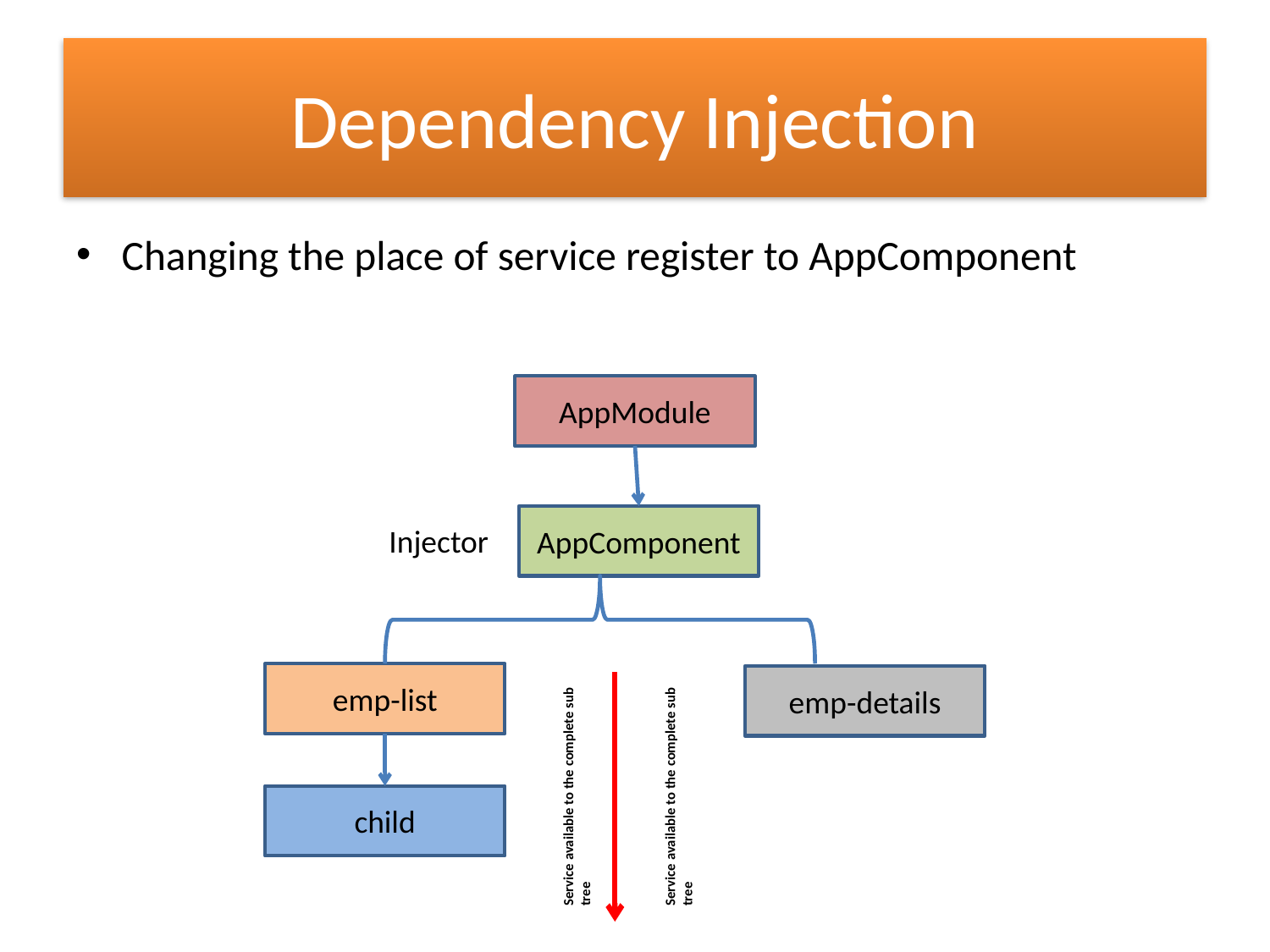

# Dependency Injection
Changing the place of service register to AppComponent
AppModule

AppComponent
Injector
emp-list
emp-details
Service available to the complete sub tree
Service available to the complete sub tree
child